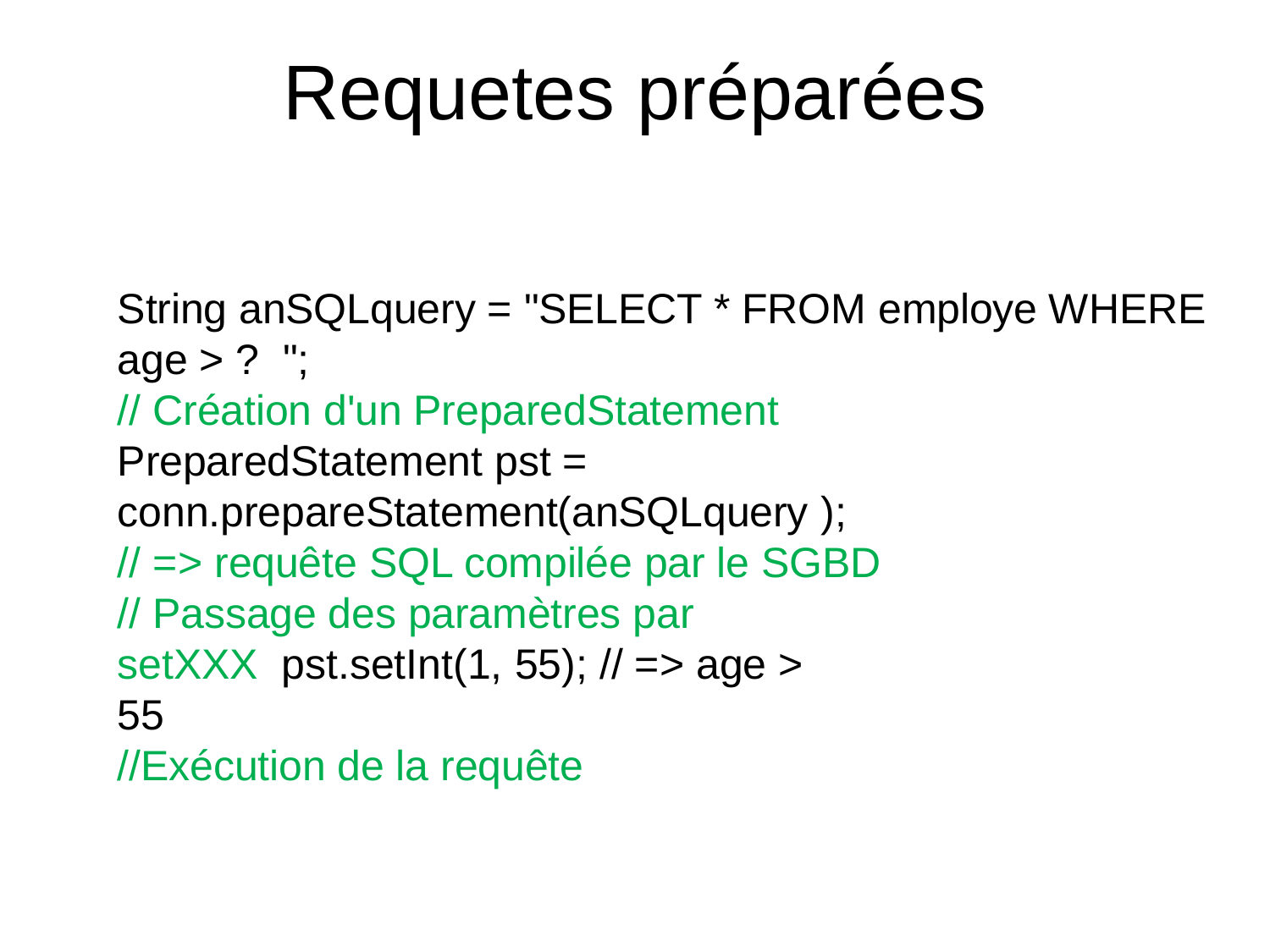

# Requetes préparées
String anSQLquery = "SELECT * FROM employe WHERE age > ?  ";
// Création d'un PreparedStatement
PreparedStatement pst = conn.prepareStatement(anSQLquery );
// => requête SQL compilée par le SGBD
// Passage des paramètres par setXXX  pst.setInt(1, 55); // => age > 55
//Exécution de la requête